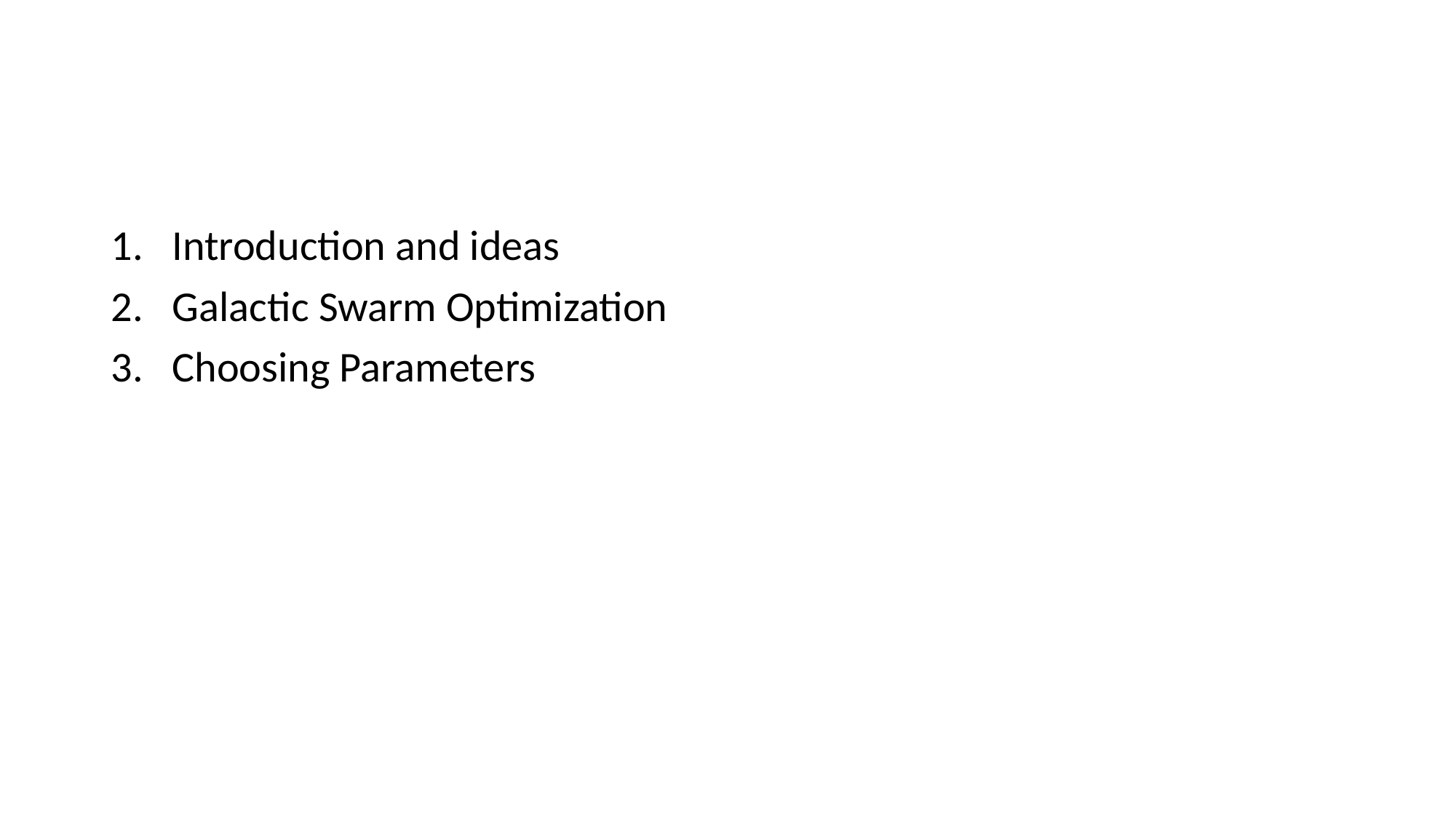

#
Introduction and ideas
Galactic Swarm Optimization
Choosing Parameters